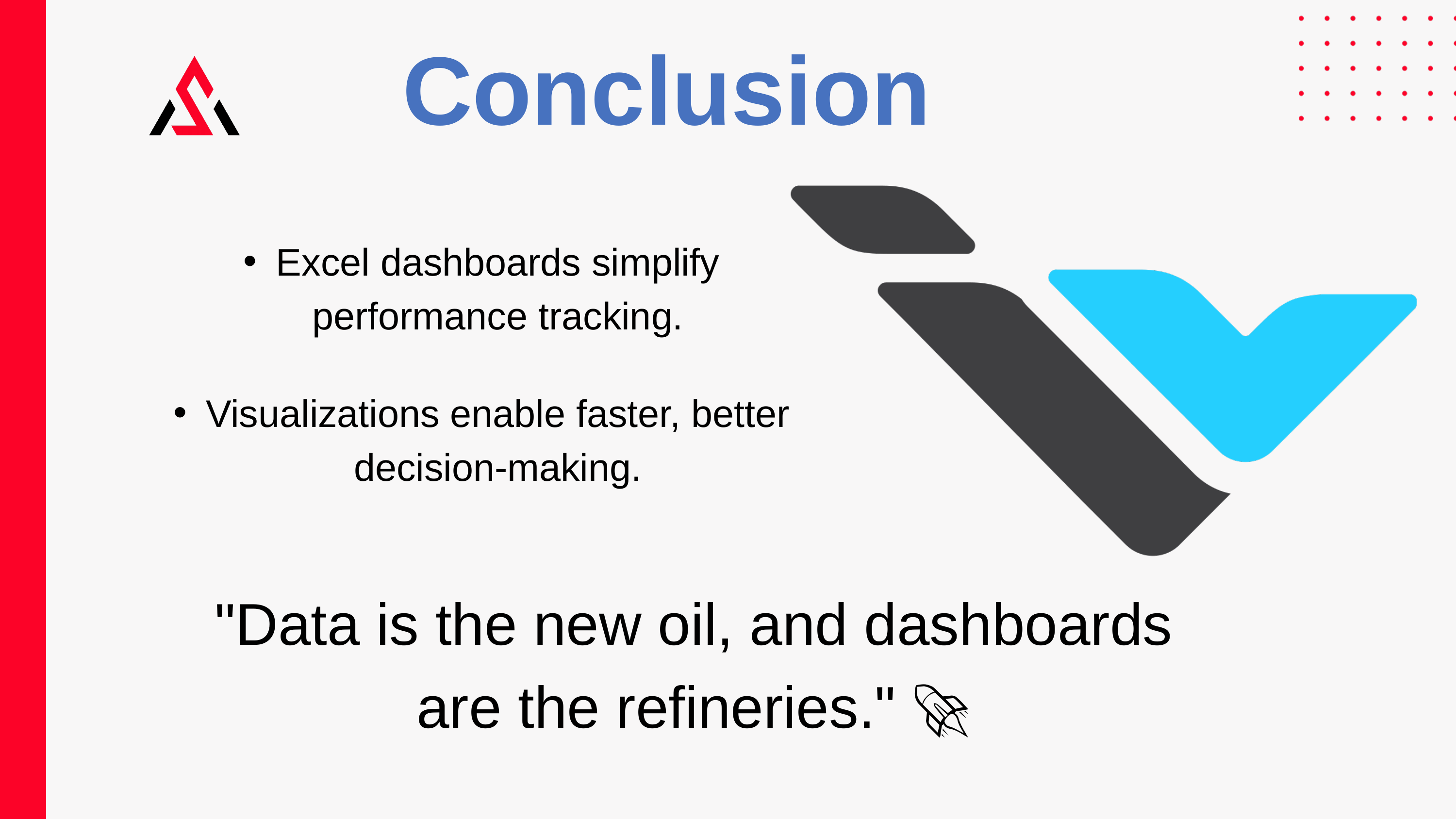

Conclusion

Excel dashboards simplify performance tracking.

Visualizations enable faster, better decision-making.

"Data is the new oil, and dashboards are the refineries." 🚀